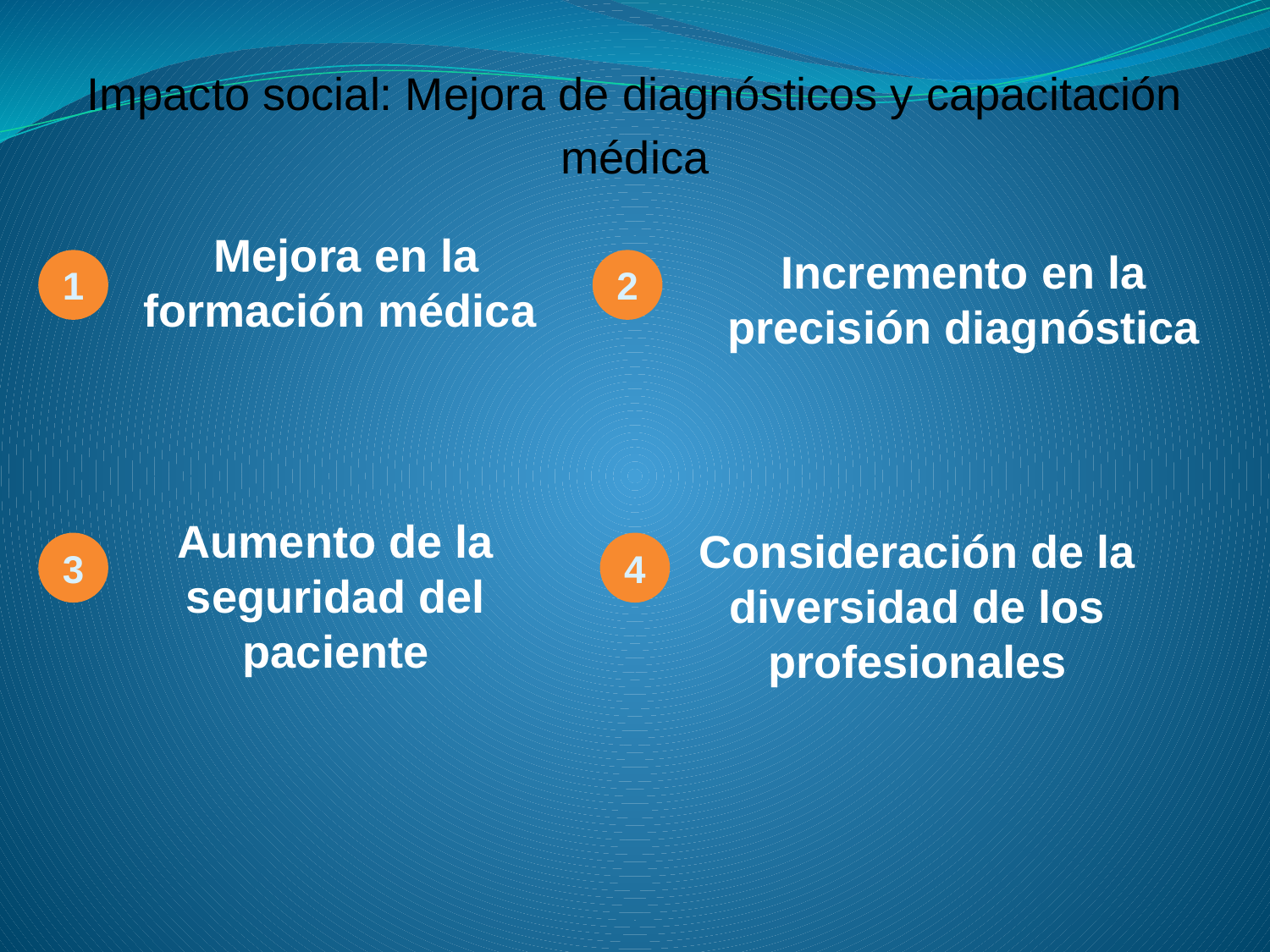

Impacto social: Mejora de diagnósticos y capacitación médica

# Mejora en la formación médica
1
2
Incremento en la precisión diagnóstica

Aumento de la seguridad del paciente
Consideración de la diversidad de los profesionales
3
4